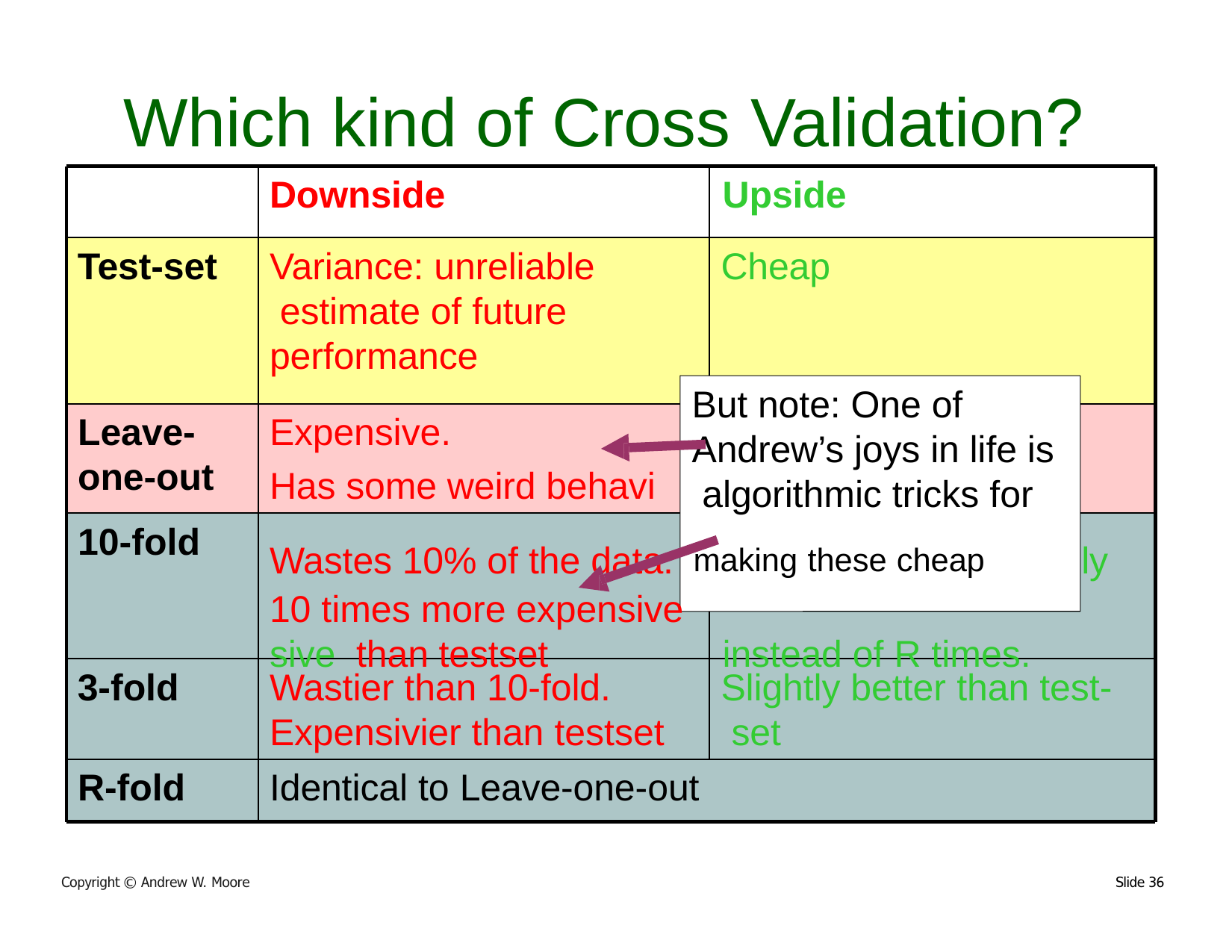

# Which kind of Cross Validation?

Downside	Upside

Test-set
Variance: unreliable  estimate of future  performance
Cheap

But note: One of
Expensive.
Has some weird behavi

Leave-  one-out
Doesn’t waste data
or
Only wastes 10%. On  10 times more expen
Andrew’s joys in life is  algorithmic tricks for

10-fold
Wastes 10% of the data.	making these cheap		ly  10 times more expensive			sive  than testset		instead of R times.

3-fold
Wastier than 10-fold.  Expensivier than testset
Slightly better than test-  set

R-fold
Identical to Leave-one-out

Copyright © Andrew W. Moore
Slide 36